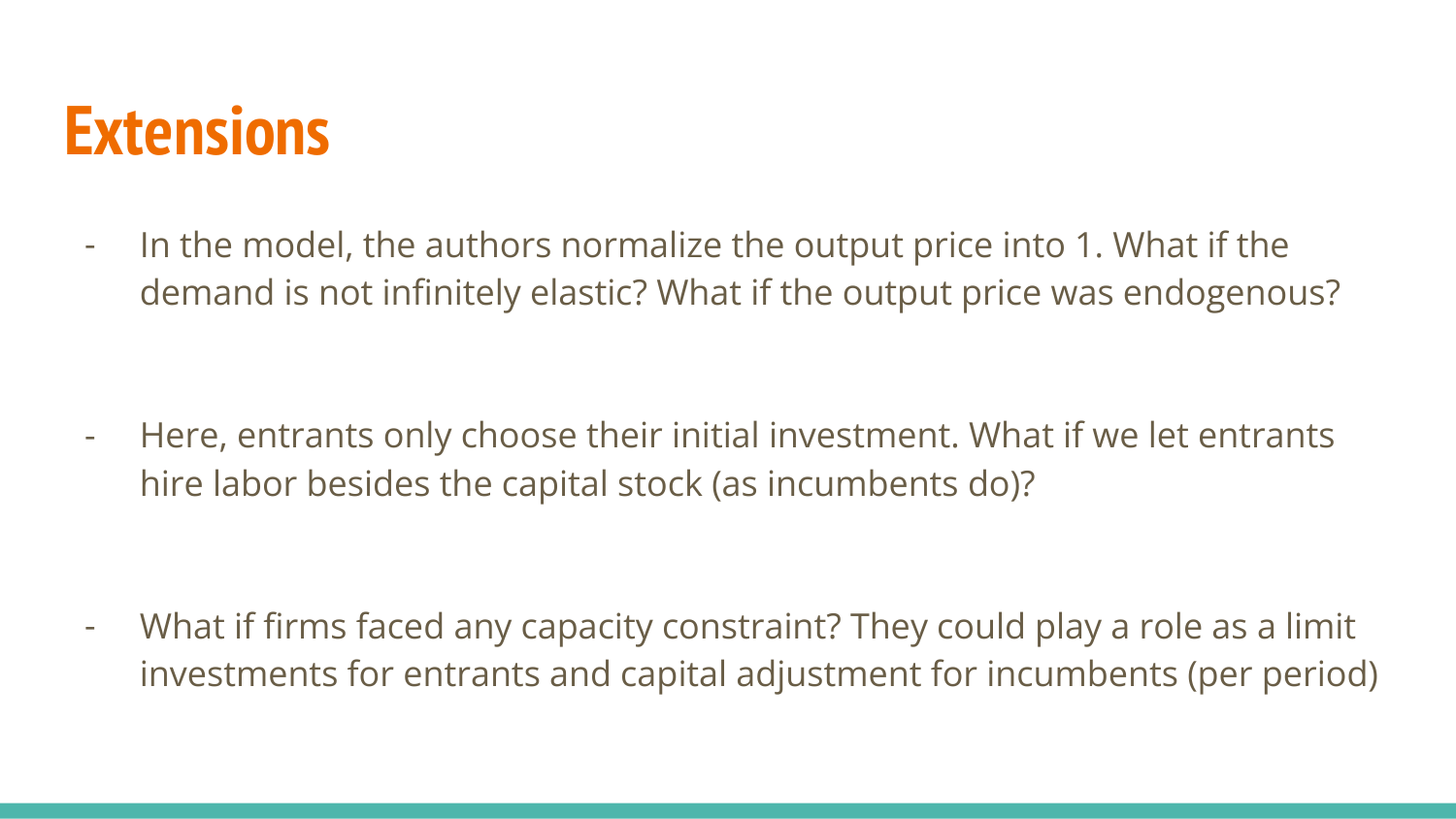

# Extensions
In the model, the authors normalize the output price into 1. What if the demand is not infinitely elastic? What if the output price was endogenous?

Here, entrants only choose their initial investment. What if we let entrants hire labor besides the capital stock (as incumbents do)?

What if firms faced any capacity constraint? They could play a role as a limit investments for entrants and capital adjustment for incumbents (per period)